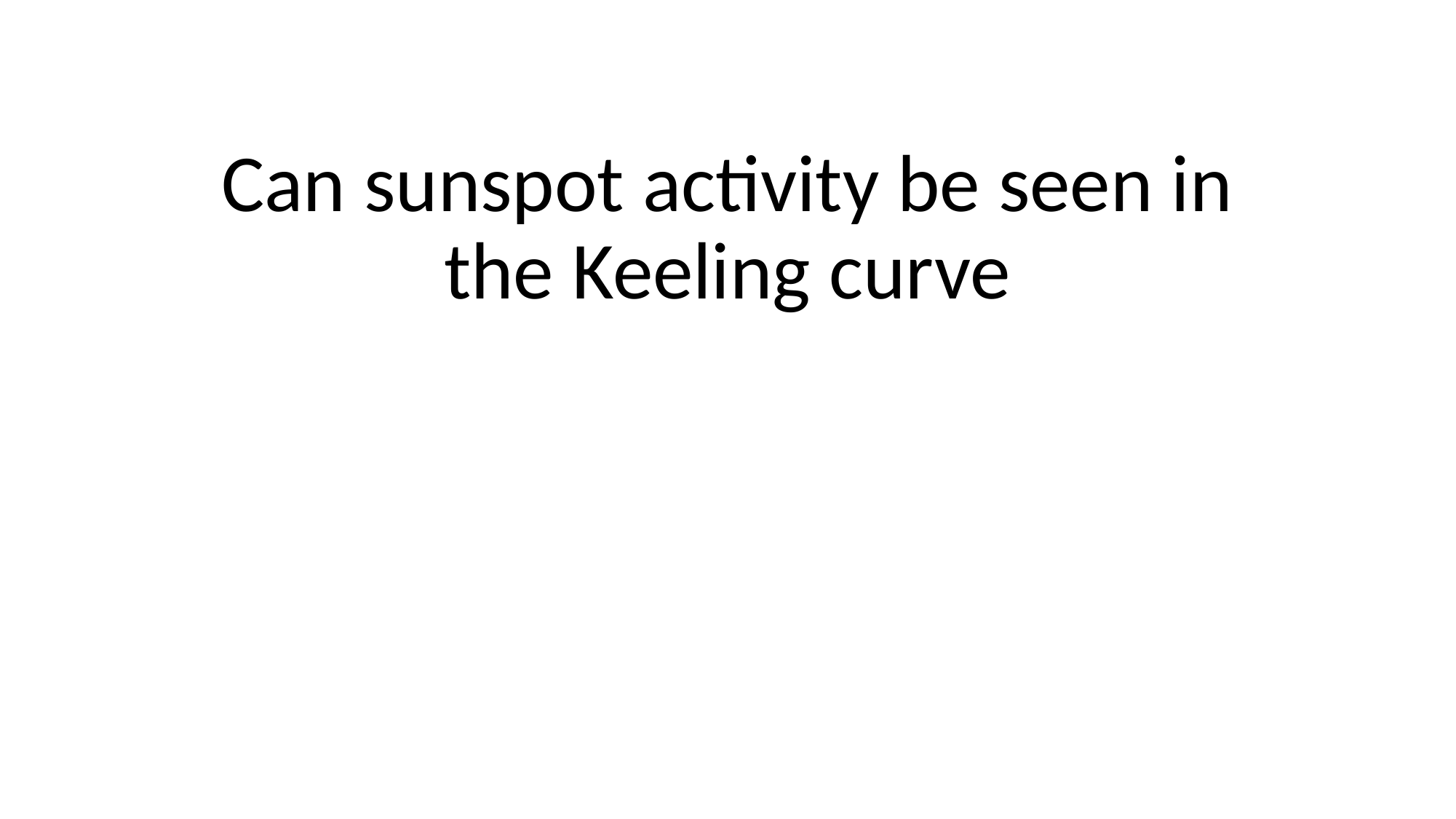

# Can sunspot activity be seen in the Keeling curve